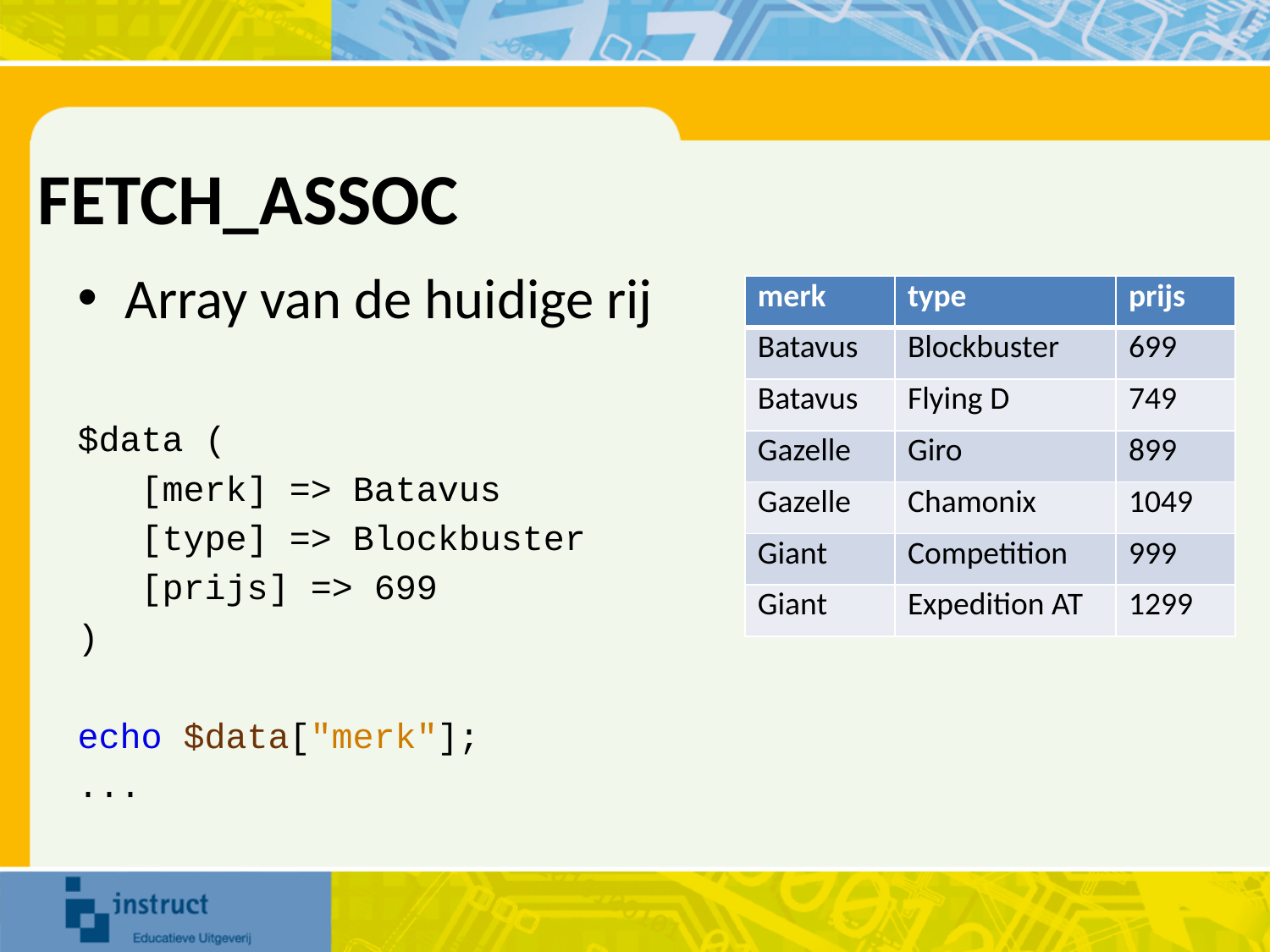

# FETCH_ASSOC
Array van de huidige rij

$data (
   [merk] => Batavus
   [type] => Blockbuster
   [prijs] => 699
)

echo $data["merk"];
...
| merk | type | prijs |
| --- | --- | --- |
| Batavus | Blockbuster | 699 |
| Batavus | Flying D | 749 |
| Gazelle | Giro | 899 |
| Gazelle | Chamonix | 1049 |
| Giant | Competition | 999 |
| Giant | Expedition AT | 1299 |